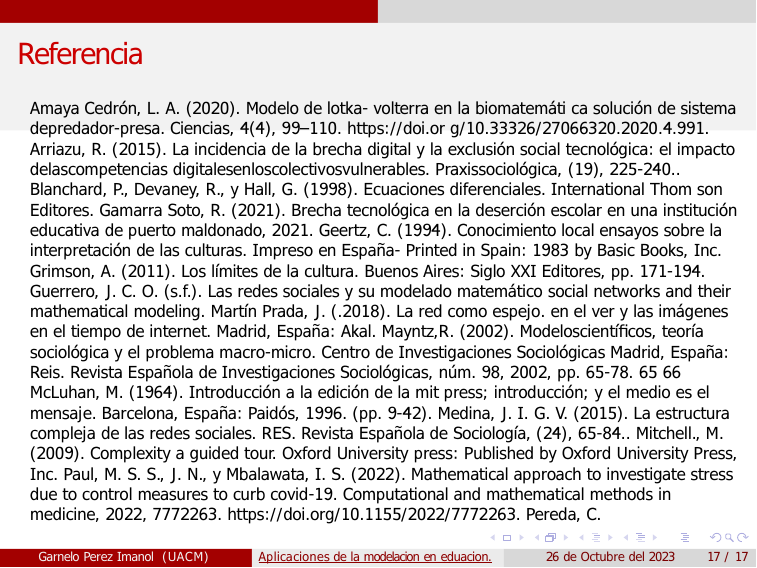

# Referencia
Amaya Cedrón, L. A. (2020). Modelo de lotka- volterra en la biomatemáti ca solución de sistema depredador-presa. Ciencias, 4(4), 99–110. https://doi.or g/10.33326/27066320.2020.4.991. Arriazu, R. (2015). La incidencia de la brecha digital y la exclusión social tecnológica: el impacto delascompetencias digitalesenloscolectivosvulnerables. Praxissociológica, (19), 225-240.. Blanchard, P., Devaney, R., y Hall, G. (1998). Ecuaciones diferenciales. International Thom son Editores. Gamarra Soto, R. (2021). Brecha tecnológica en la deserción escolar en una institución educativa de puerto maldonado, 2021. Geertz, C. (1994). Conocimiento local ensayos sobre la interpretación de las culturas. Impreso en España- Printed in Spain: 1983 by Basic Books, Inc. Grimson, A. (2011). Los límites de la cultura. Buenos Aires: Siglo XXI Editores, pp. 171-194. Guerrero, J. C. O. (s.f.). Las redes sociales y su modelado matemático social networks and their mathematical modeling. Martín Prada, J. (.2018). La red como espejo. en el ver y las imágenes en el tiempo de internet. Madrid, España: Akal. Mayntz,R. (2002). Modeloscientíficos, teoría sociológica y el problema macro-micro. Centro de Investigaciones Sociológicas Madrid, España: Reis. Revista Española de Investigaciones Sociológicas, núm. 98, 2002, pp. 65-78. 65 66 McLuhan, M. (1964). Introducción a la edición de la mit press; introducción; y el medio es el mensaje. Barcelona, España: Paidós, 1996. (pp. 9-42). Medina, J. I. G. V. (2015). La estructura compleja de las redes sociales. RES. Revista Española de Sociología, (24), 65-84.. Mitchell., M. (2009). Complexity a guided tour. Oxford University press: Published by Oxford University Press, Inc. Paul, M. S. S., J. N., y Mbalawata, I. S. (2022). Mathematical approach to investigate stress due to control measures to curb covid-19. Computational and mathematical methods in medicine, 2022, 7772263. https://doi.org/10.1155/2022/7772263. Pereda, C.

Garnelo Perez Imanol (UACM)
Aplicaciones de la modelacion en eduacion.
26 de Octubre del 2023
17 / 17